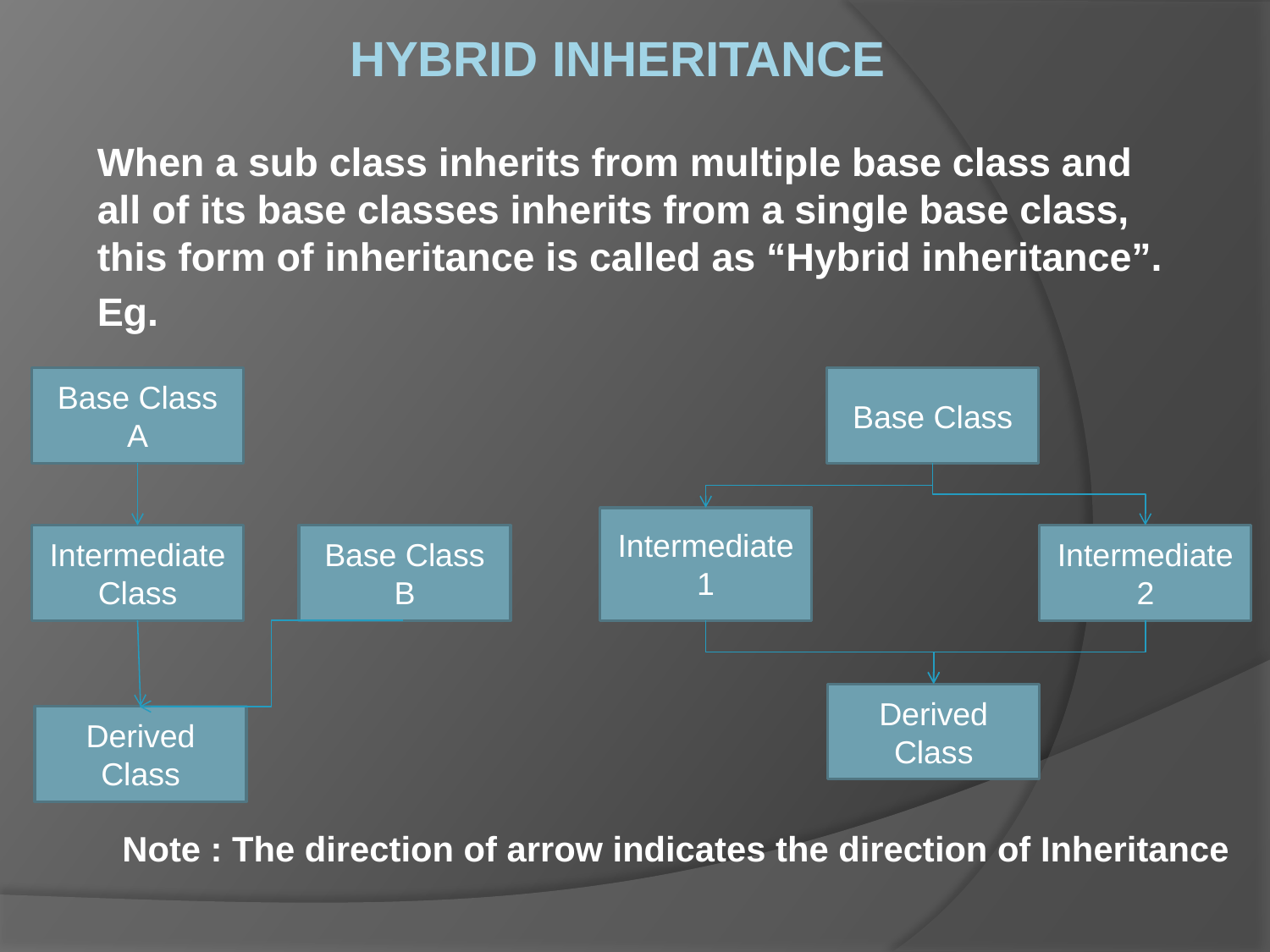

# Hybrid inheritance
When a sub class inherits from multiple base class and all of its base classes inherits from a single base class, this form of inheritance is called as “Hybrid inheritance”.
Eg.

Base Class A
Intermediate Class
Base Class B
Derived Class
Base Class
Intermediate 1
Intermediate 2
Derived Class
Note : The direction of arrow indicates the direction of Inheritance